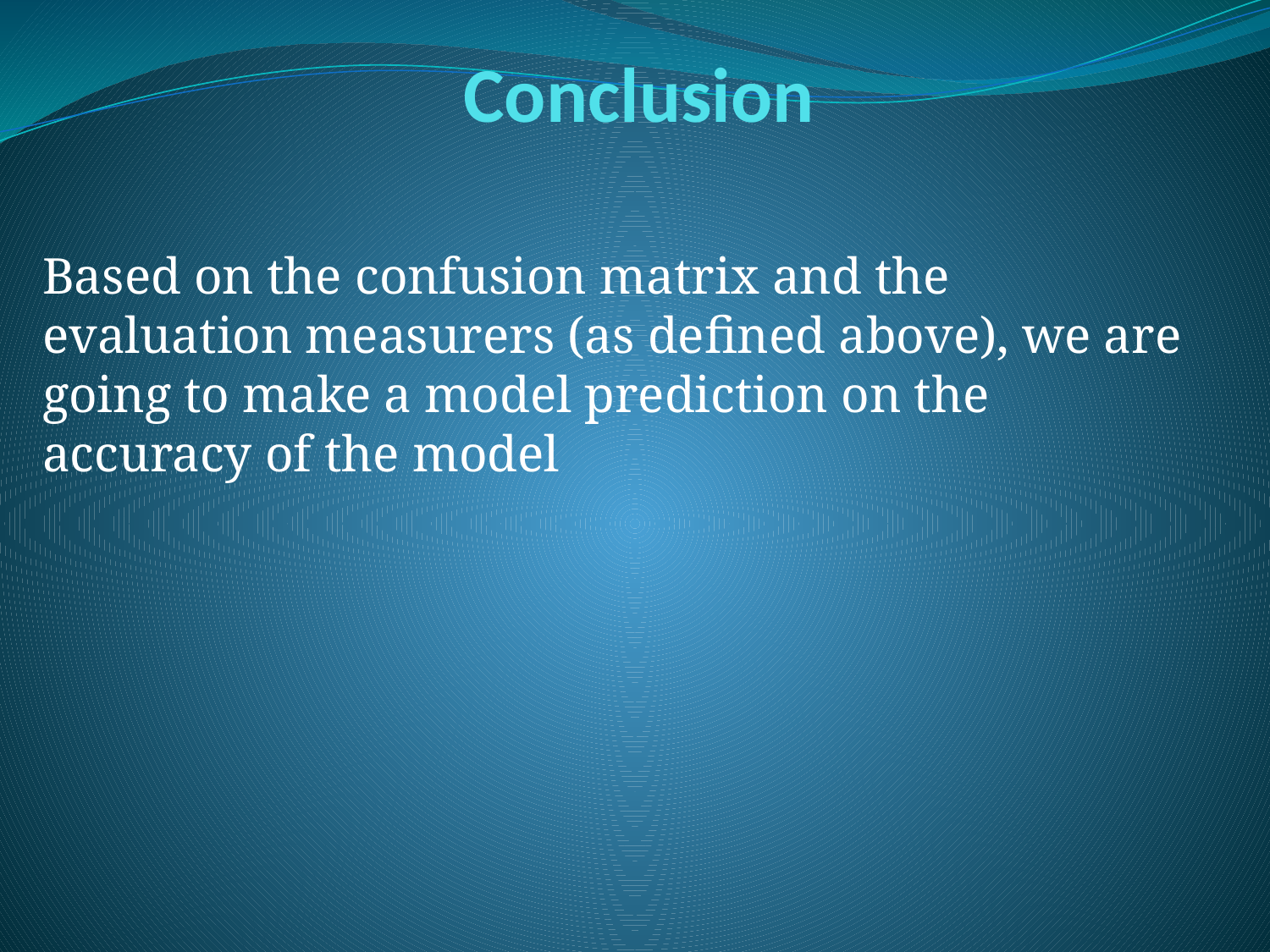

Conclusion

Based on the confusion matrix and the evaluation measurers (as defined above), we are going to make a model prediction on the accuracy of the model